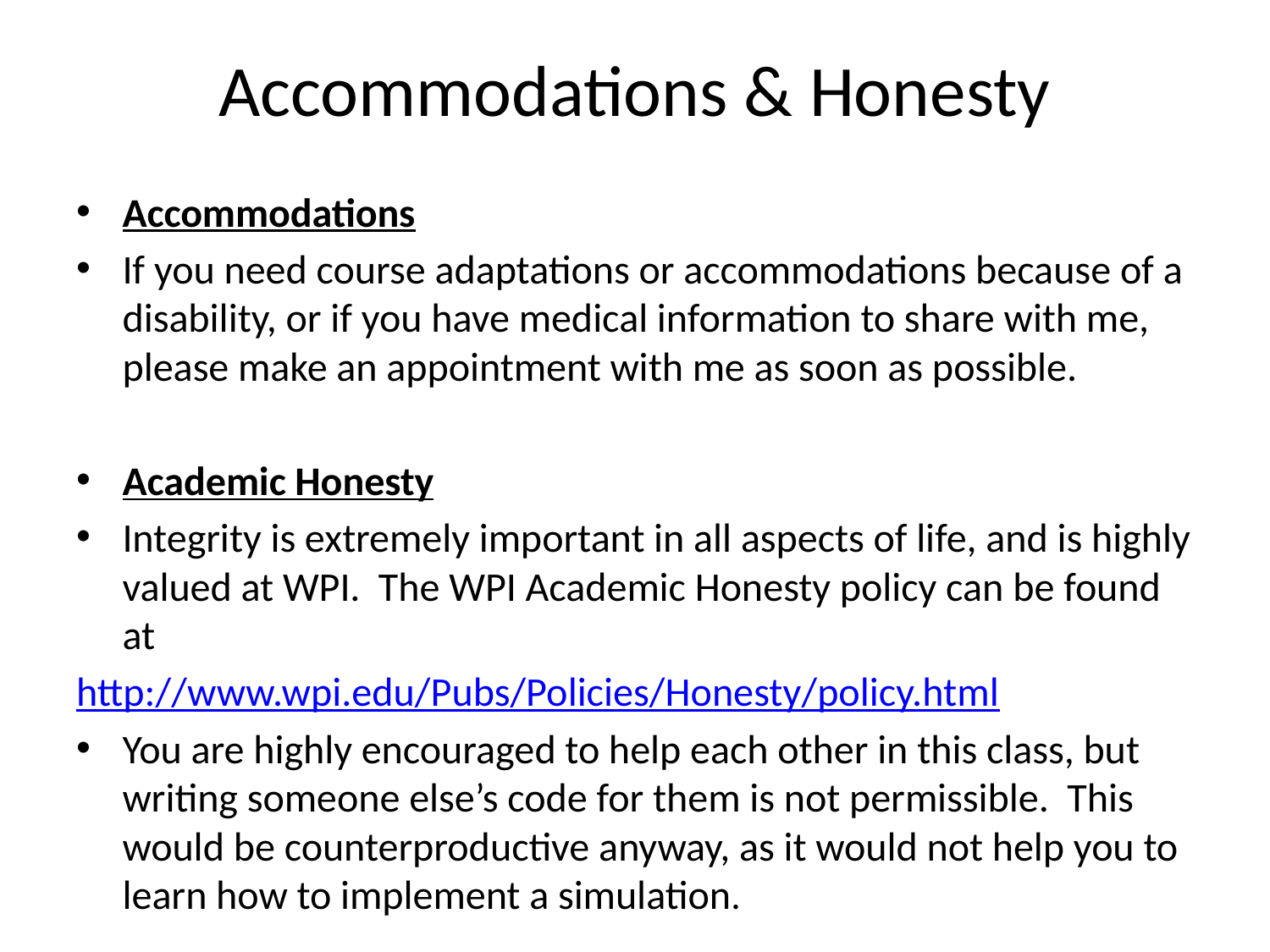

# Accommodations & Honesty
Accommodations
If you need course adaptations or accommodations because of a disability, or if you have medical information to share with me, please make an appointment with me as soon as possible.

Academic Honesty
Integrity is extremely important in all aspects of life, and is highly valued at WPI.  The WPI Academic Honesty policy can be found at
http://www.wpi.edu/Pubs/Policies/Honesty/policy.html
You are highly encouraged to help each other in this class, but writing someone else’s code for them is not permissible.  This would be counterproductive anyway, as it would not help you to learn how to implement a simulation.